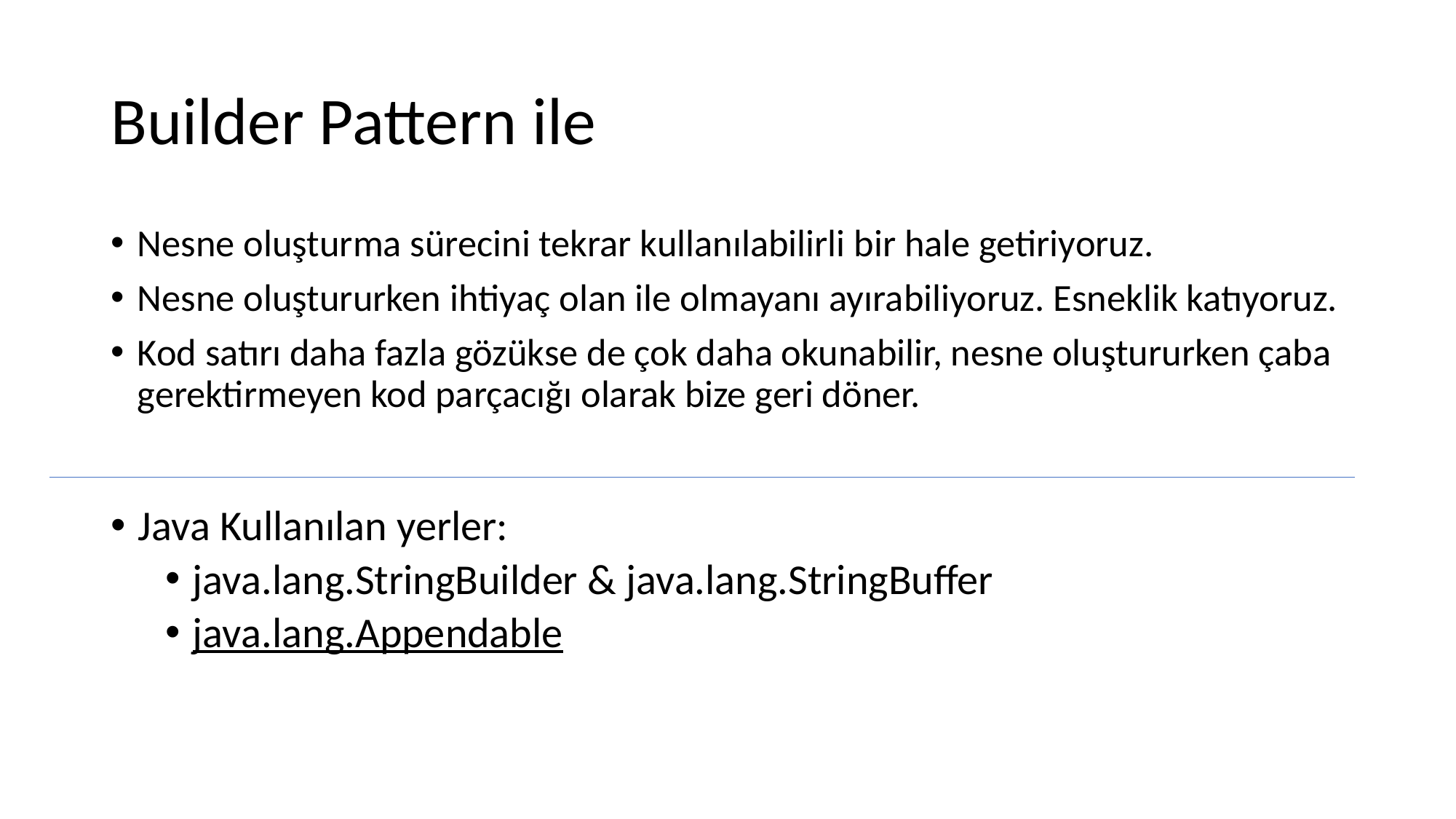

# Builder Pattern ile
Nesne oluşturma sürecini tekrar kullanılabilirli bir hale getiriyoruz.
Nesne oluştururken ihtiyaç olan ile olmayanı ayırabiliyoruz. Esneklik katıyoruz.
Kod satırı daha fazla gözükse de çok daha okunabilir, nesne oluştururken çaba gerektirmeyen kod parçacığı olarak bize geri döner.

Java Kullanılan yerler:
java.lang.StringBuilder & java.lang.StringBuffer
java.lang.Appendable